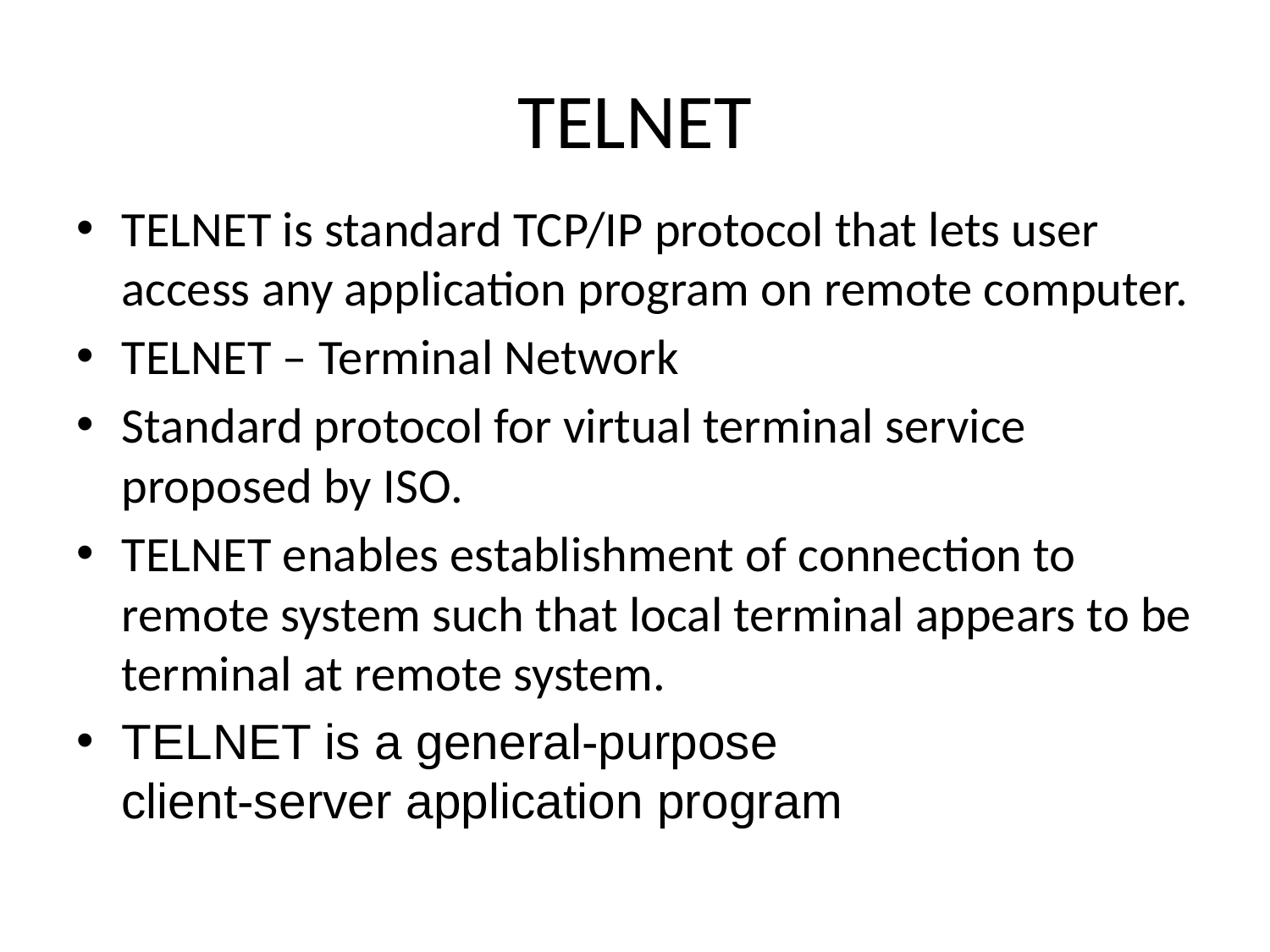

# TELNET
TELNET is standard TCP/IP protocol that lets user access any application program on remote computer.
TELNET – Terminal Network
Standard protocol for virtual terminal service proposed by ISO.
TELNET enables establishment of connection to remote system such that local terminal appears to be terminal at remote system.
TELNET is a general-purpose
client-server application program